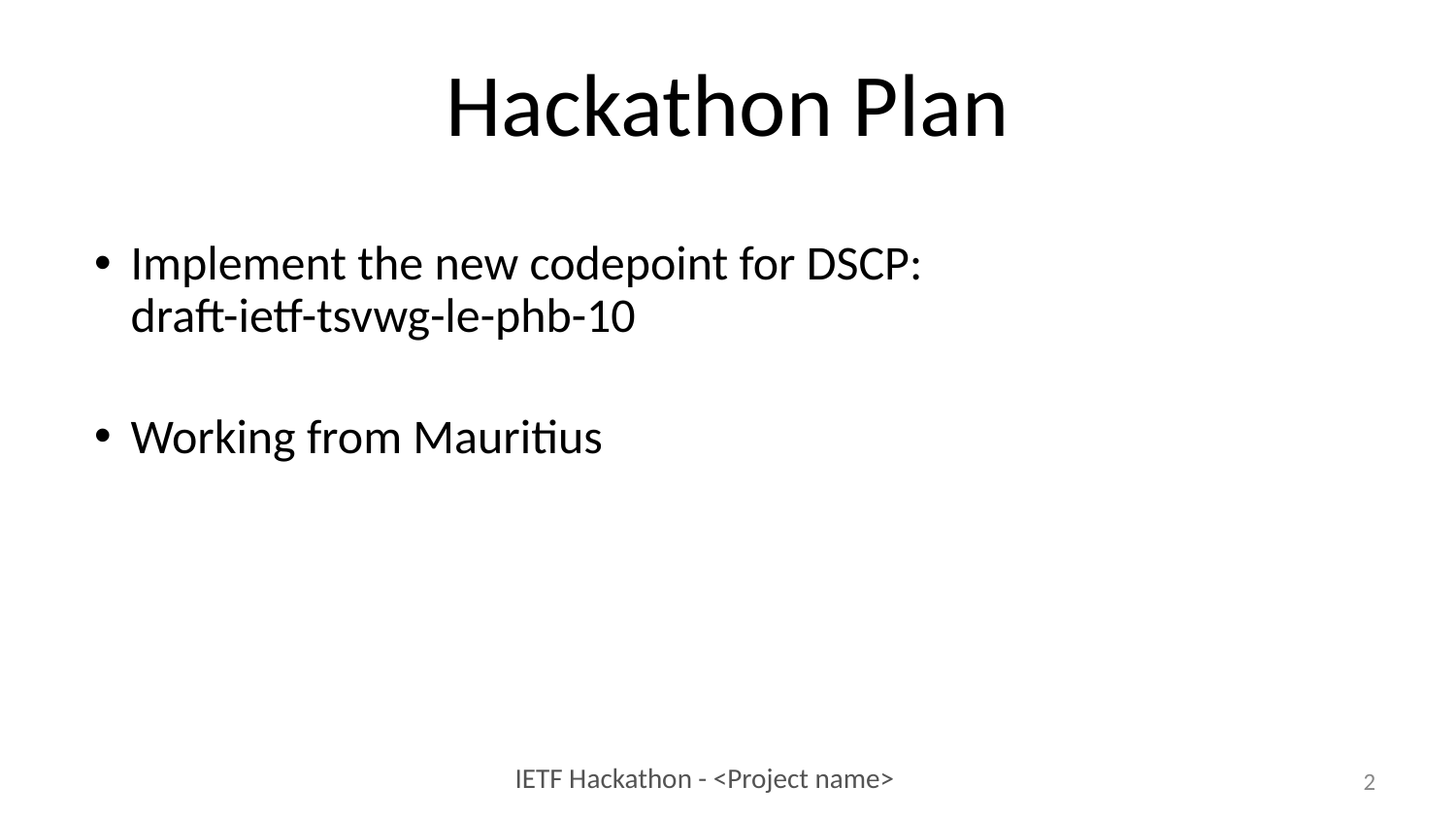

Hackathon Plan
Implement the new codepoint for DSCP: draft-ietf-tsvwg-le-phb-10

Working from Mauritius
2